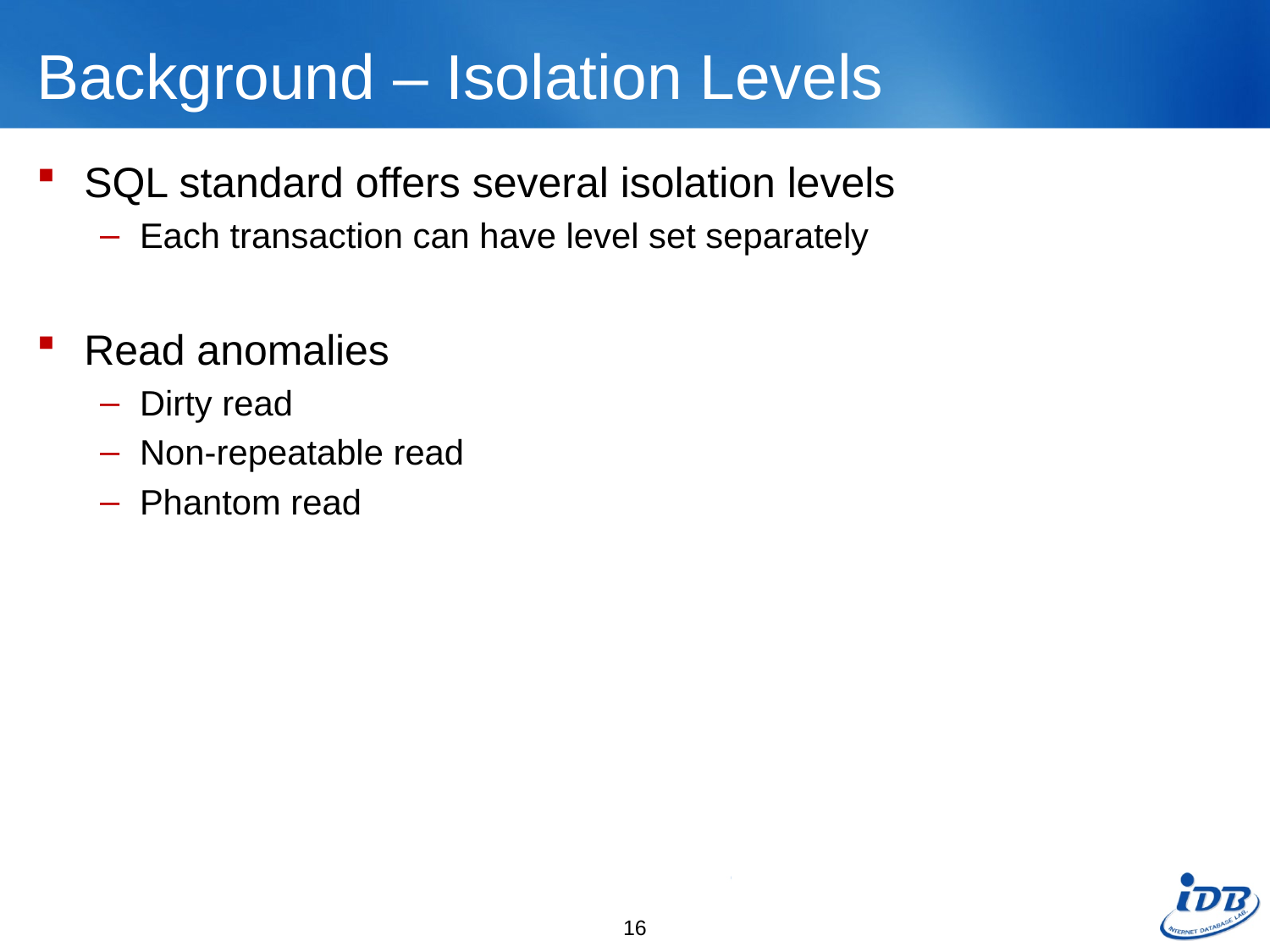

# Background – Isolation Levels
SQL standard offers several isolation levels
Each transaction can have level set separately

Read anomalies
Dirty read
Non-repeatable read
Phantom read
16